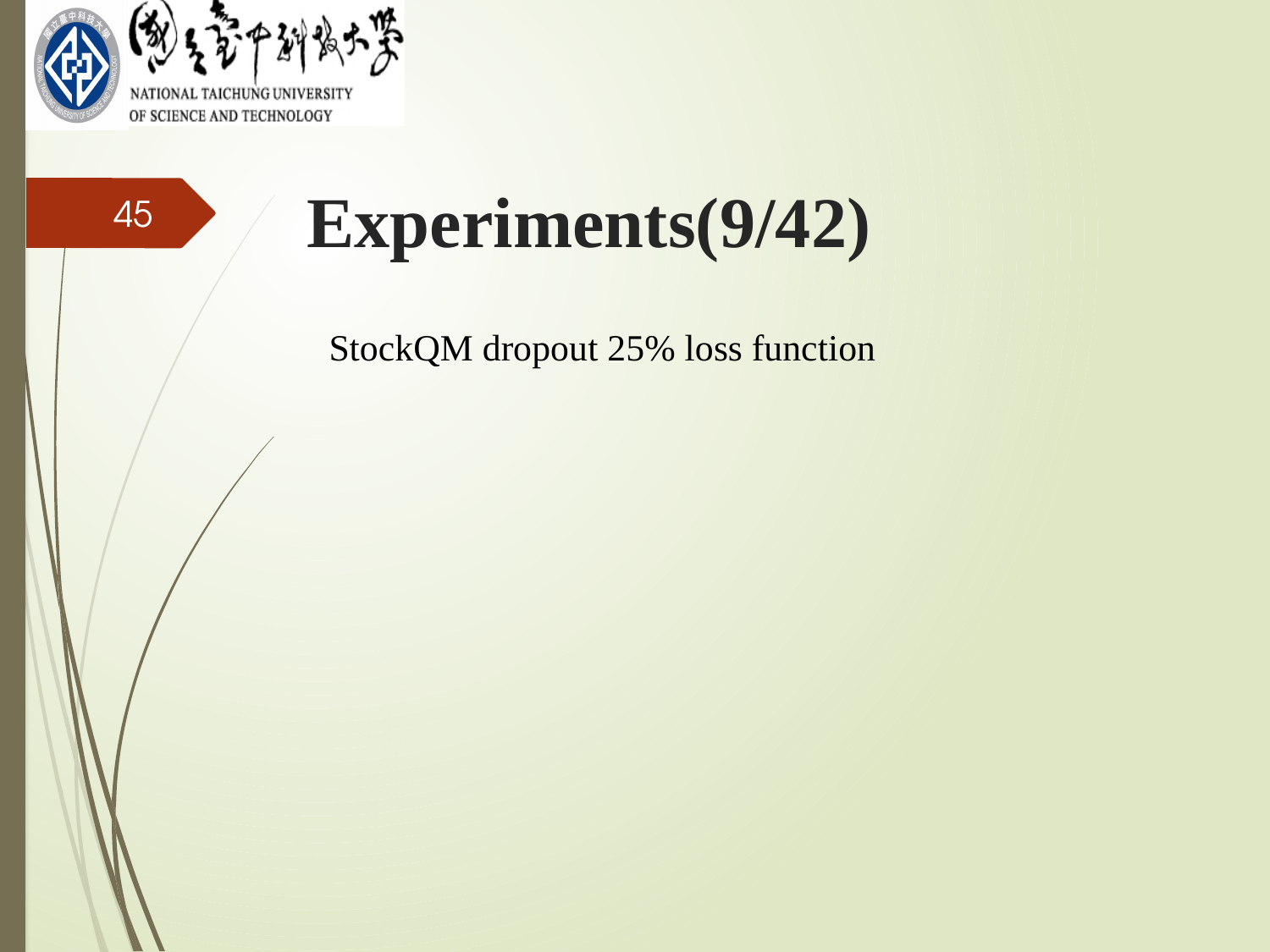

Experiments(9/42)
45
StockQM dropout 25% loss function